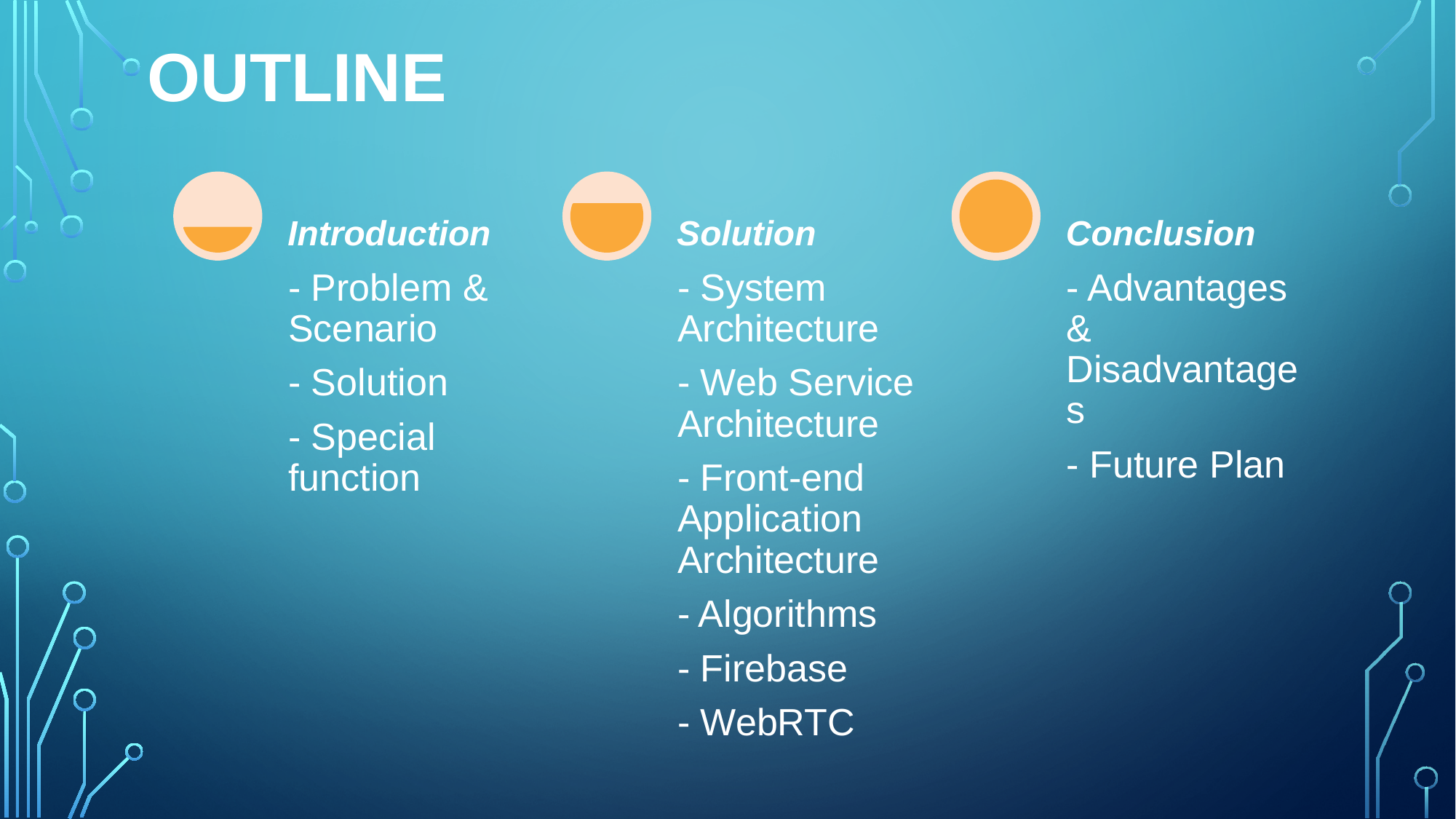

# Outline
- Problem & Scenario
- Solution
- Special function
Introduction
- System Architecture
- Web Service Architecture
- Front-end Application Architecture
- Algorithms
- Firebase
- WebRTC
Solution
- Advantages & Disadvantages
- Future Plan
Conclusion